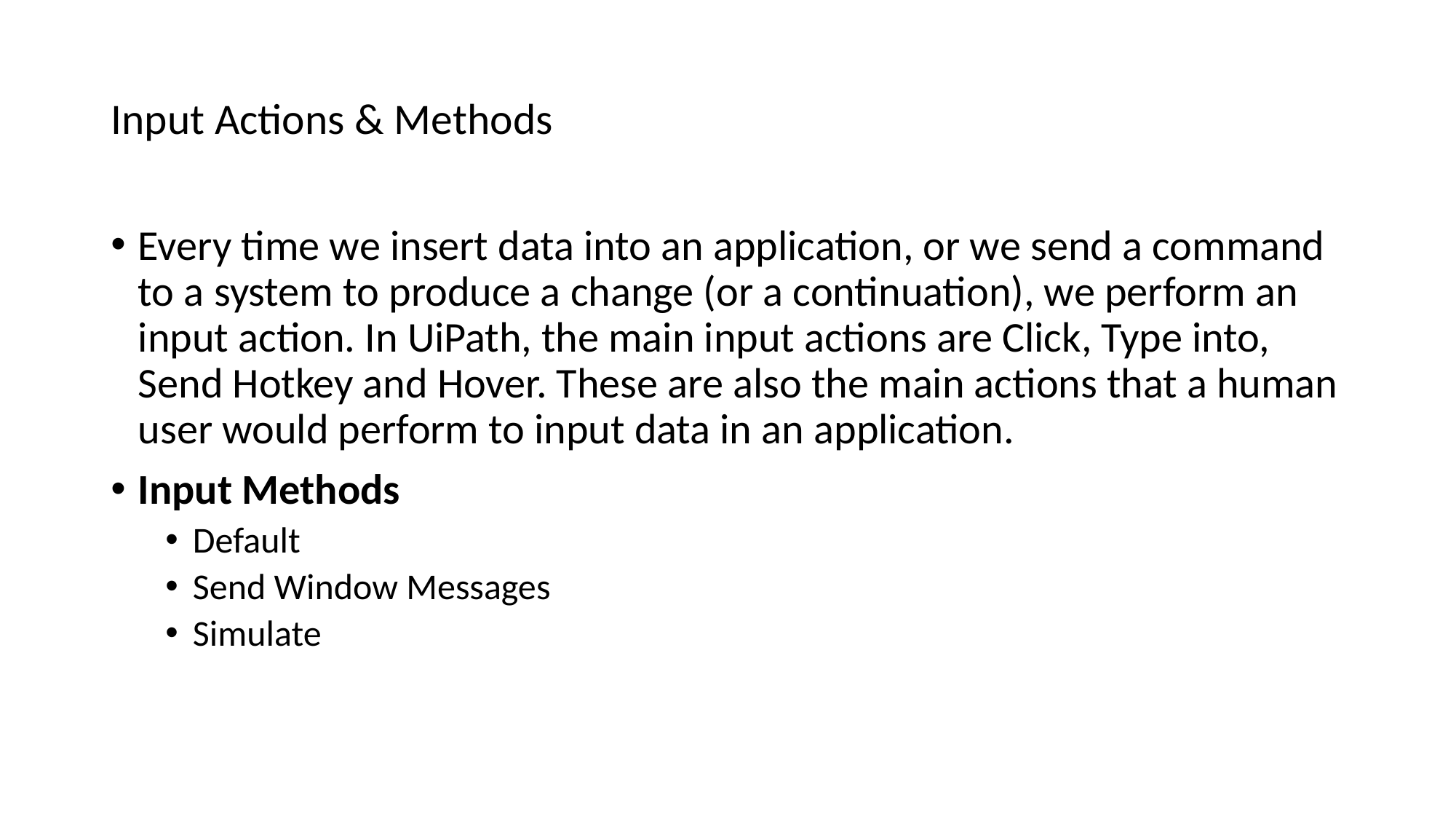

# Input Actions & Methods
Every time we insert data into an application, or we send a command to a system to produce a change (or a continuation), we perform an input action. In UiPath, the main input actions are Click, Type into, Send Hotkey and Hover. These are also the main actions that a human user would perform to input data in an application.
Input Methods
Default
Send Window Messages
Simulate